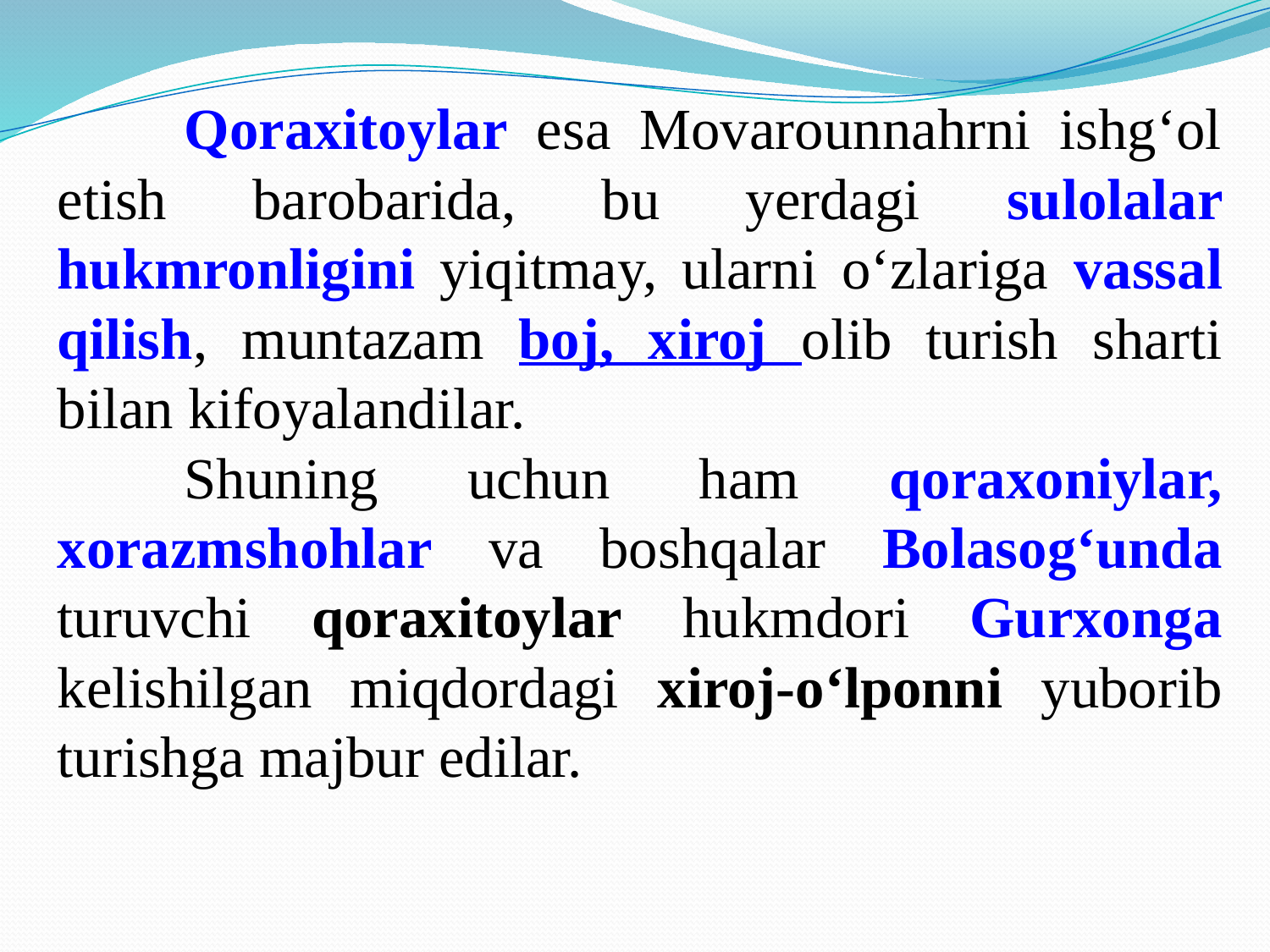

Qoraxitoylar esa Movarounnahrni ishg‘ol etish barobarida, bu yerdagi sulolalar hukmronligini yiqitmay, ularni o‘zlariga vassal qilish, muntazam boj, xiroj olib turish sharti bilan kifoyalandilar.
	Shuning uchun ham qoraxoniylar, xorazmshohlar va boshqalar Bolasog‘unda turuvchi qoraxitoylar hukmdori Gurxonga kelishilgan miqdordagi xiroj-o‘lponni yuborib turishga majbur edilar.